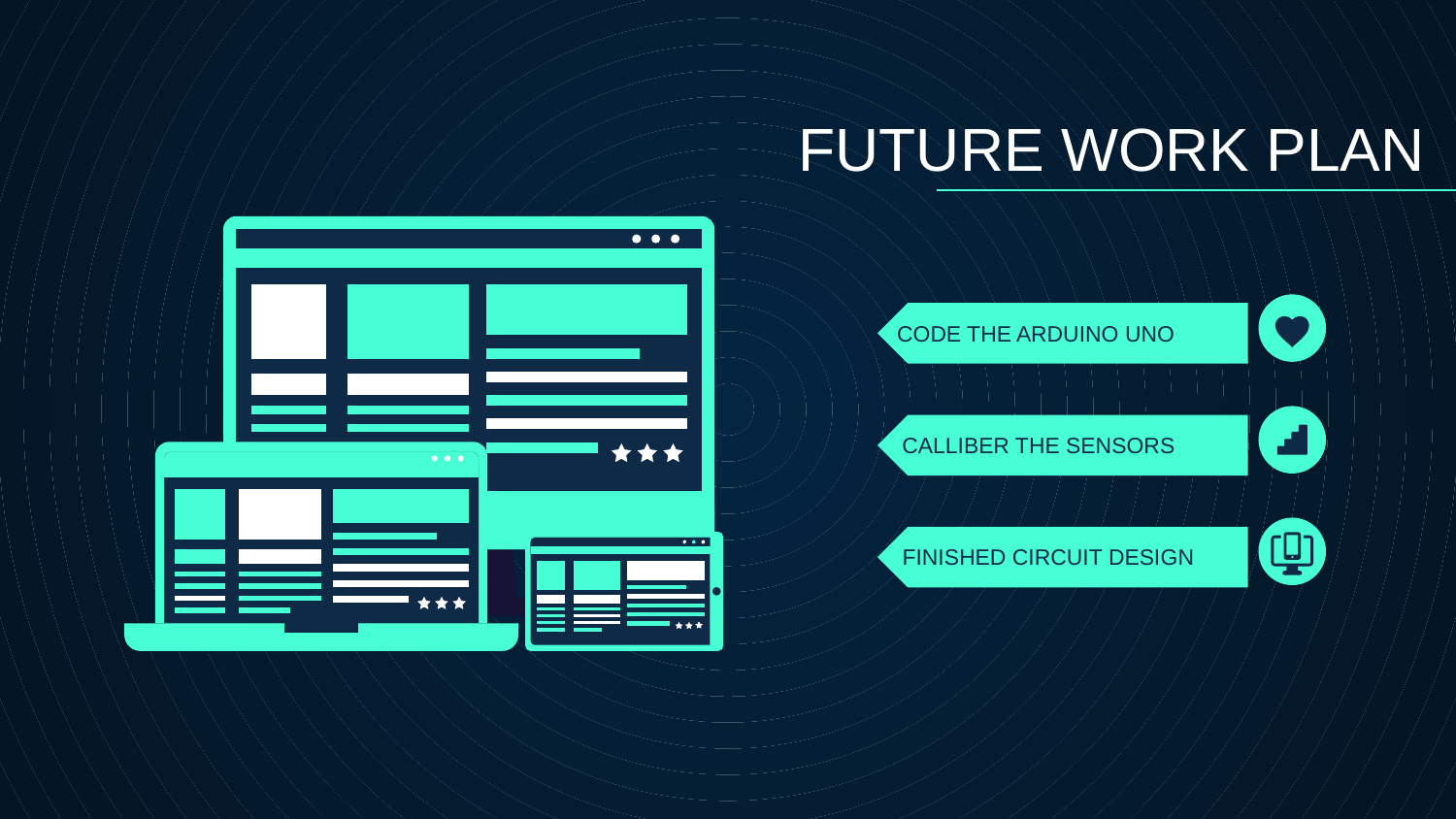

FUTURE WORK PLAN

# CODE THE ARDUINO UNO

CALLIBER THE SENSORS

  FINISHED CIRCUIT DESIGN